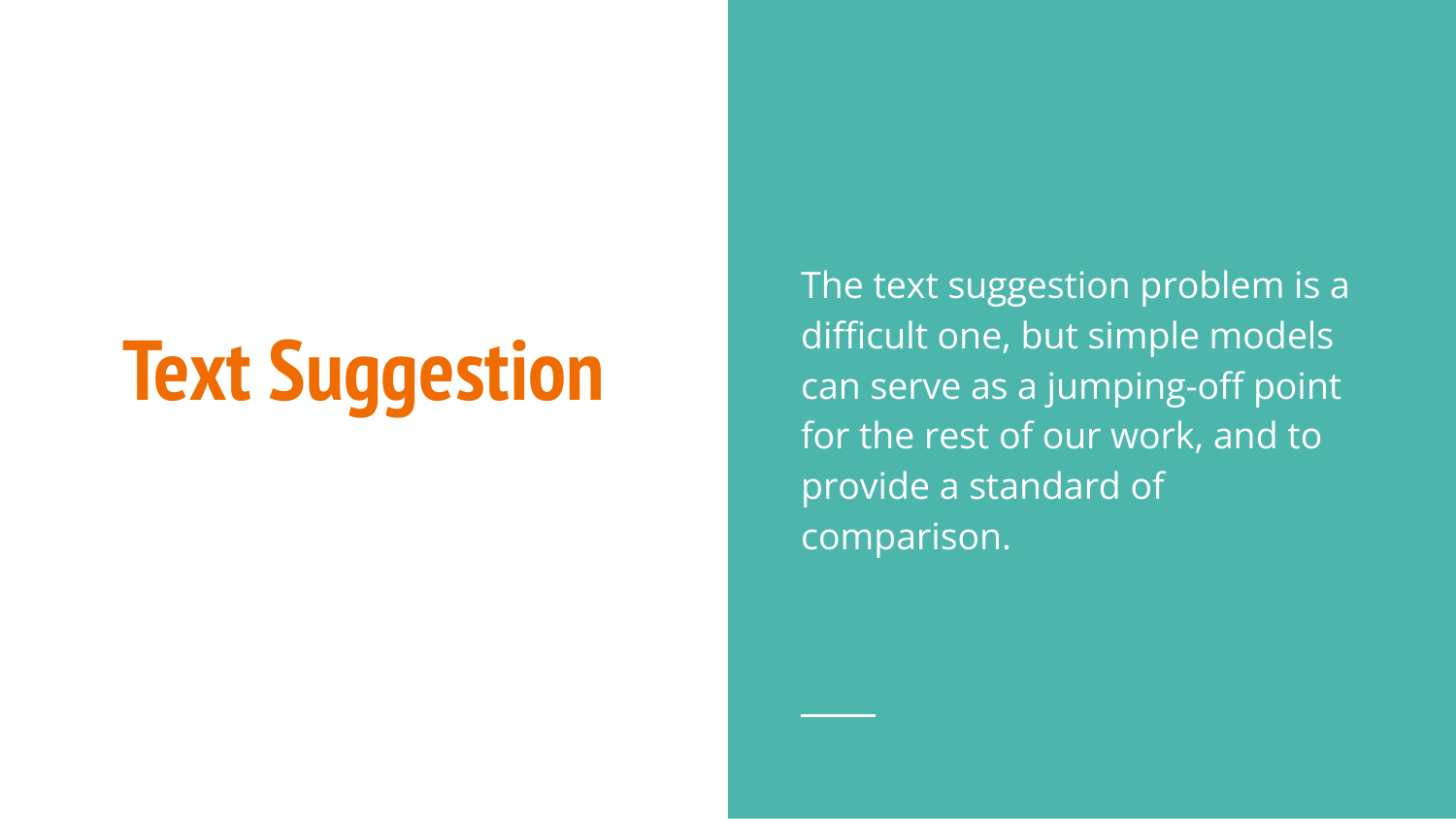

The text suggestion problem is a difficult one, but simple models can serve as a jumping-off point for the rest of our work, and to provide a standard of comparison.

# Text Suggestion